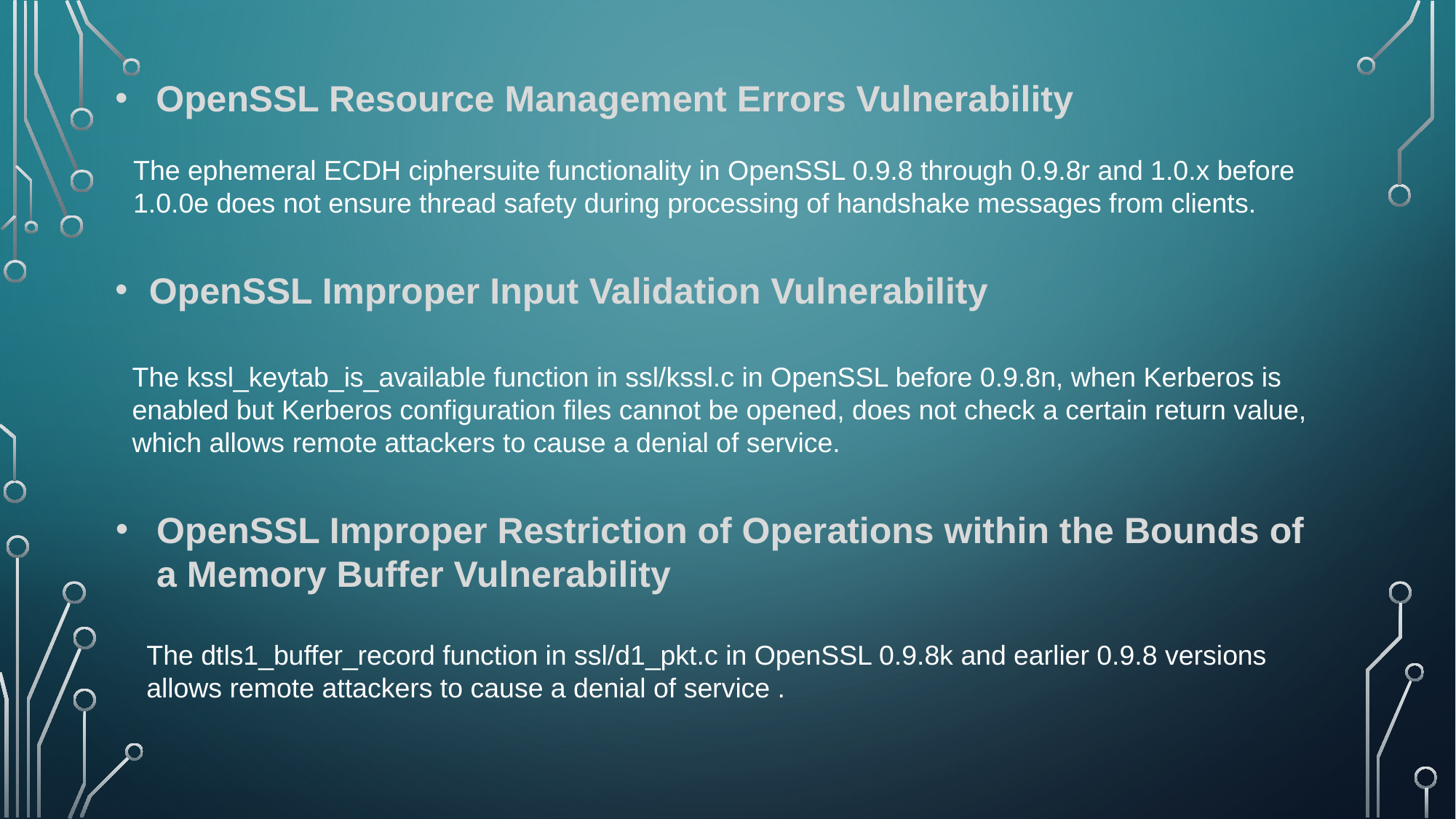

OpenSSL Resource Management Errors Vulnerability
The ephemeral ECDH ciphersuite functionality in OpenSSL 0.9.8 through 0.9.8r and 1.0.x before 1.0.0e does not ensure thread safety during processing of handshake messages from clients.
OpenSSL Improper Input Validation Vulnerability
The kssl_keytab_is_available function in ssl/kssl.c in OpenSSL before 0.9.8n, when Kerberos is enabled but Kerberos configuration files cannot be opened, does not check a certain return value, which allows remote attackers to cause a denial of service.
OpenSSL Improper Restriction of Operations within the Bounds of a Memory Buffer Vulnerability
The dtls1_buffer_record function in ssl/d1_pkt.c in OpenSSL 0.9.8k and earlier 0.9.8 versions allows remote attackers to cause a denial of service .